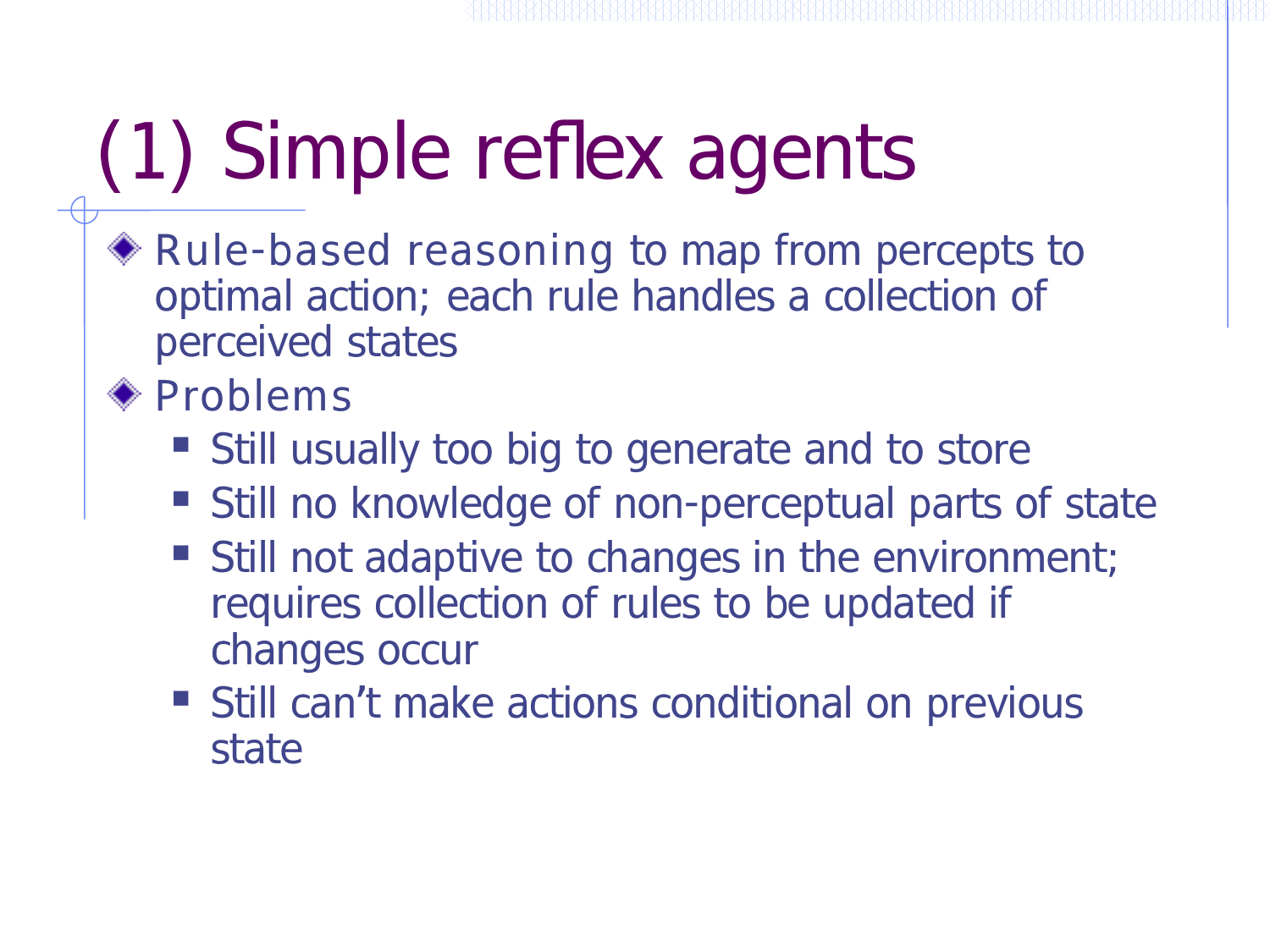

# (1) Simple reflex agents
Rule-based reasoning to map from percepts to optimal action; each rule handles a collection of perceived states
Problems
Still usually too big to generate and to store
Still no knowledge of non-perceptual parts of state
Still not adaptive to changes in the environment; requires collection of rules to be updated if changes occur
Still can’t make actions conditional on previous state